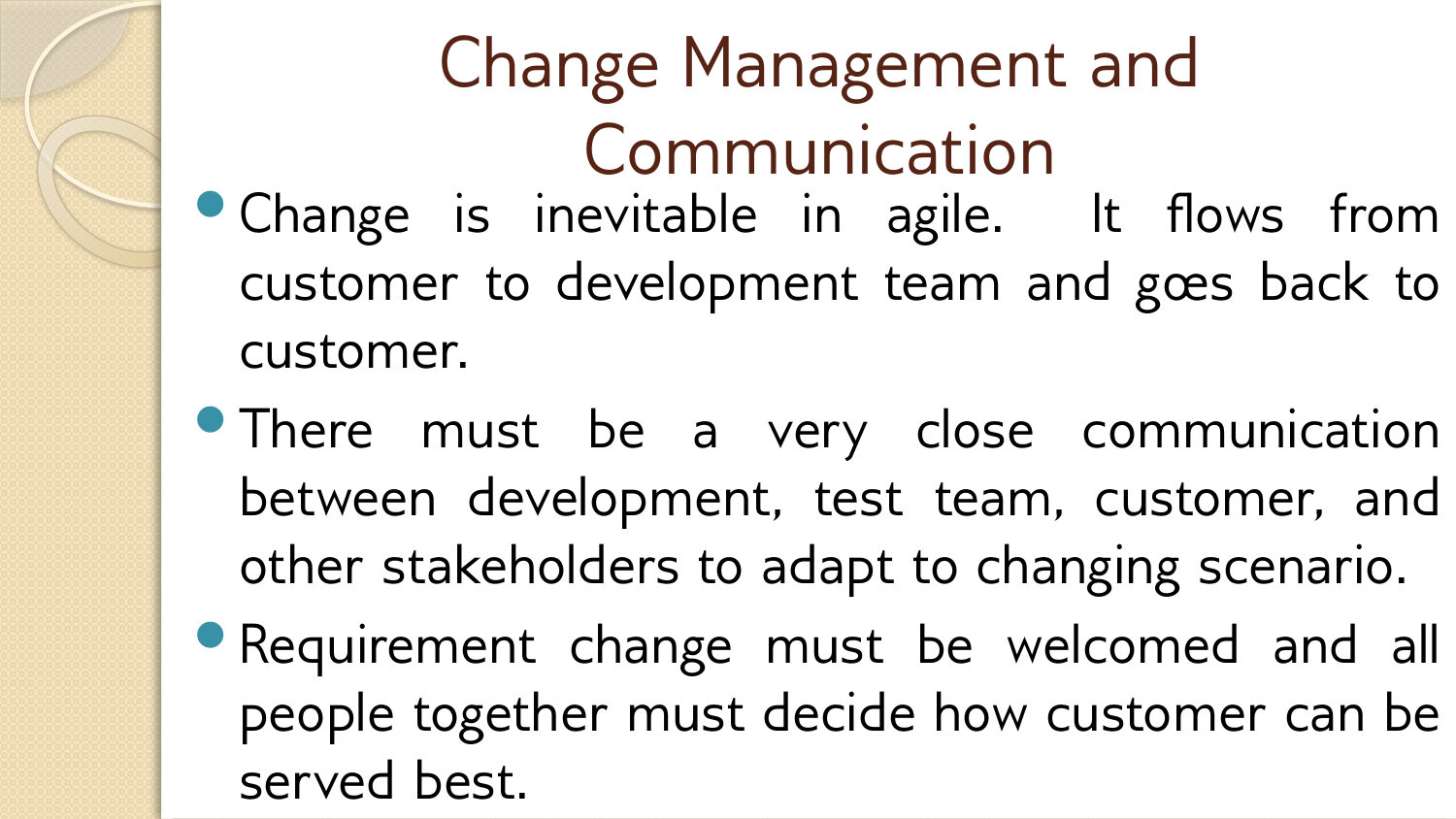

# Change Management and Communication
Change is inevitable in agile.  It flows from customer to development team and goes back to customer.
There must be a very close communication between development, test team, customer, and other stakeholders to adapt to changing scenario.
Requirement change must be welcomed and all people together must decide how customer can be served best.